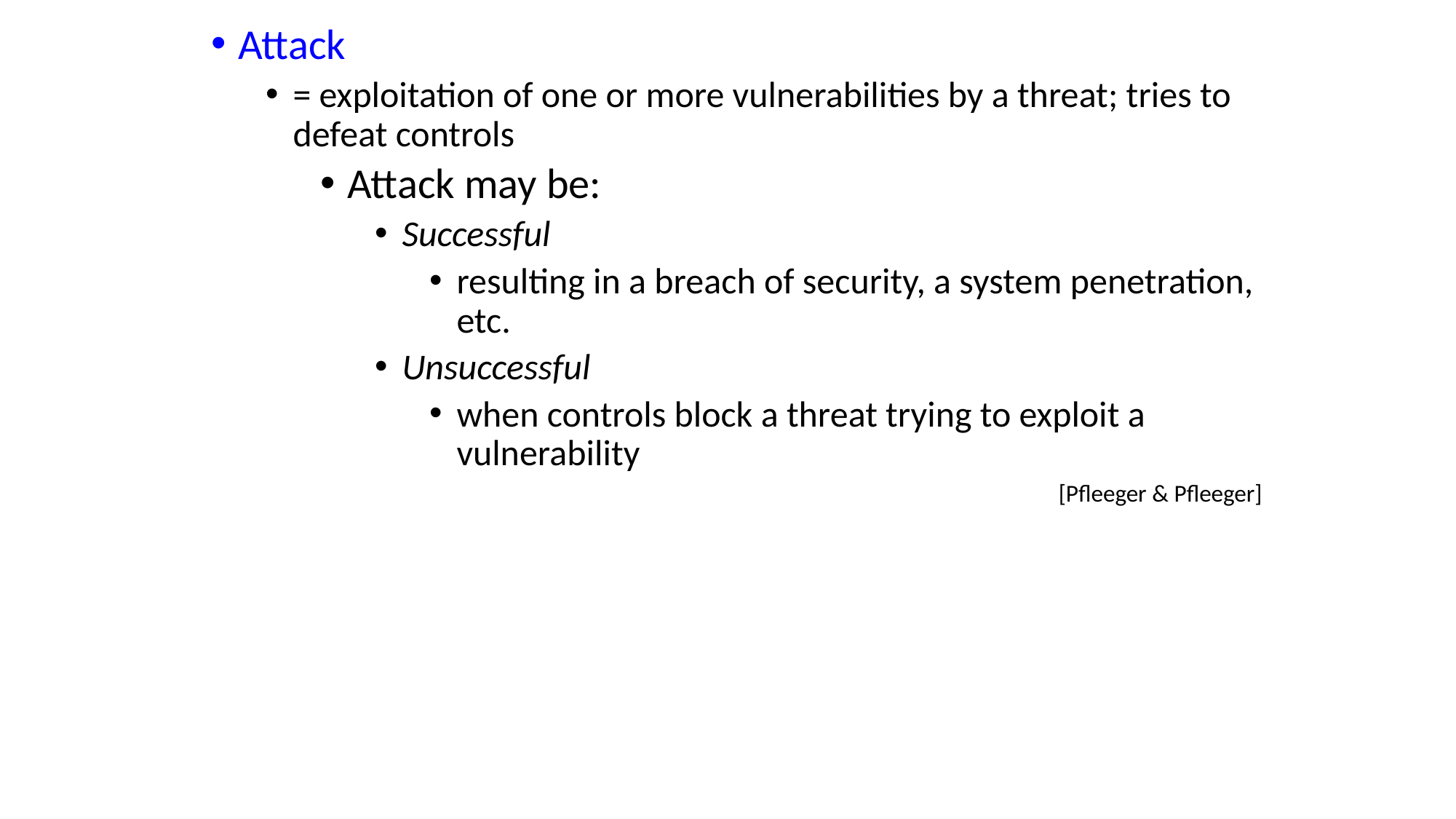

Attack
= exploitation of one or more vulnerabilities by a threat; tries to defeat controls
Attack may be:
Successful
resulting in a breach of security, a system penetration, etc.
Unsuccessful
when controls block a threat trying to exploit a vulnerability
[Pfleeger & Pfleeger]